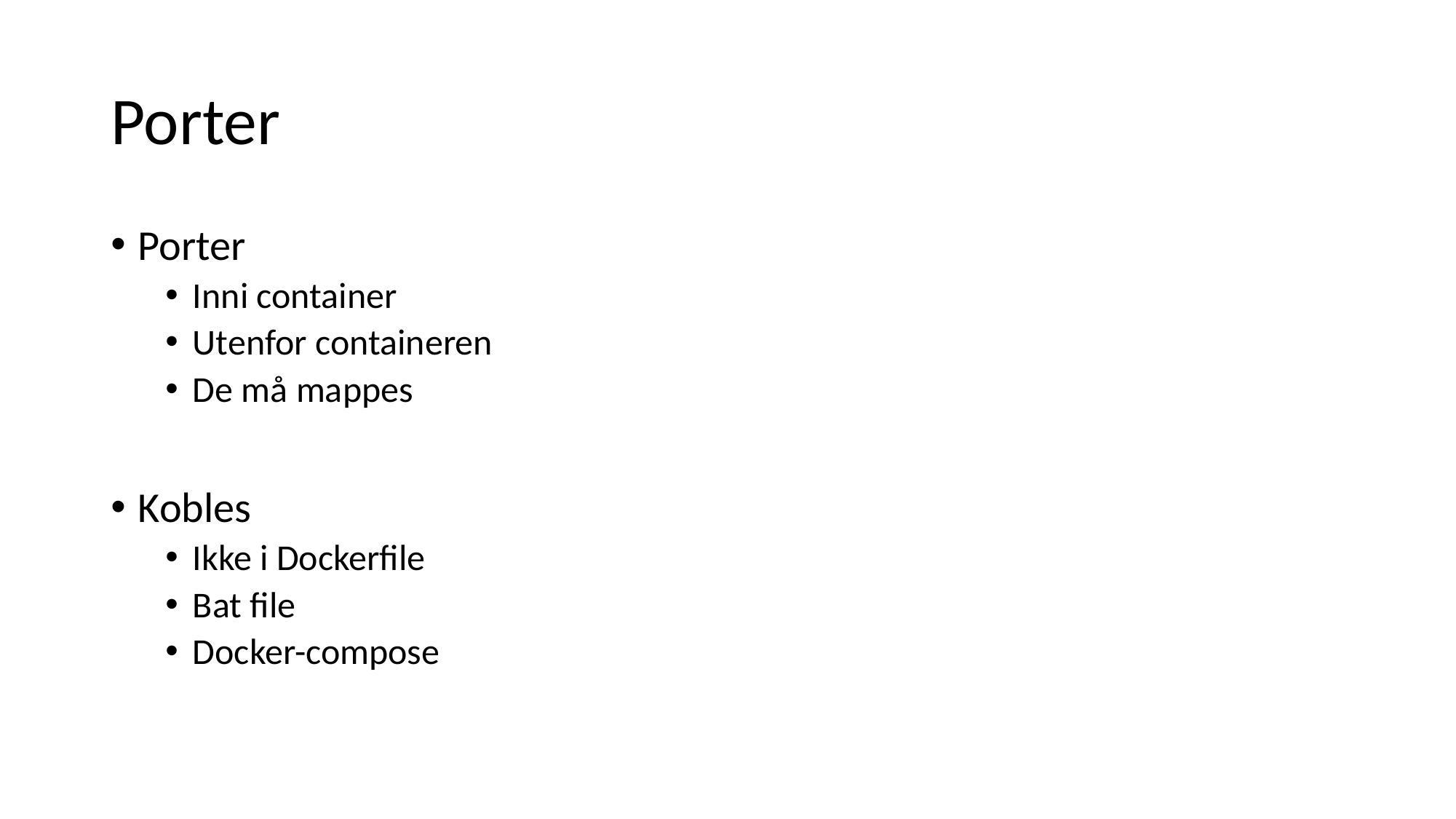

# Porter
Porter
Inni container
Utenfor containeren
De må mappes

Kobles
Ikke i Dockerfile
Bat file
Docker-compose